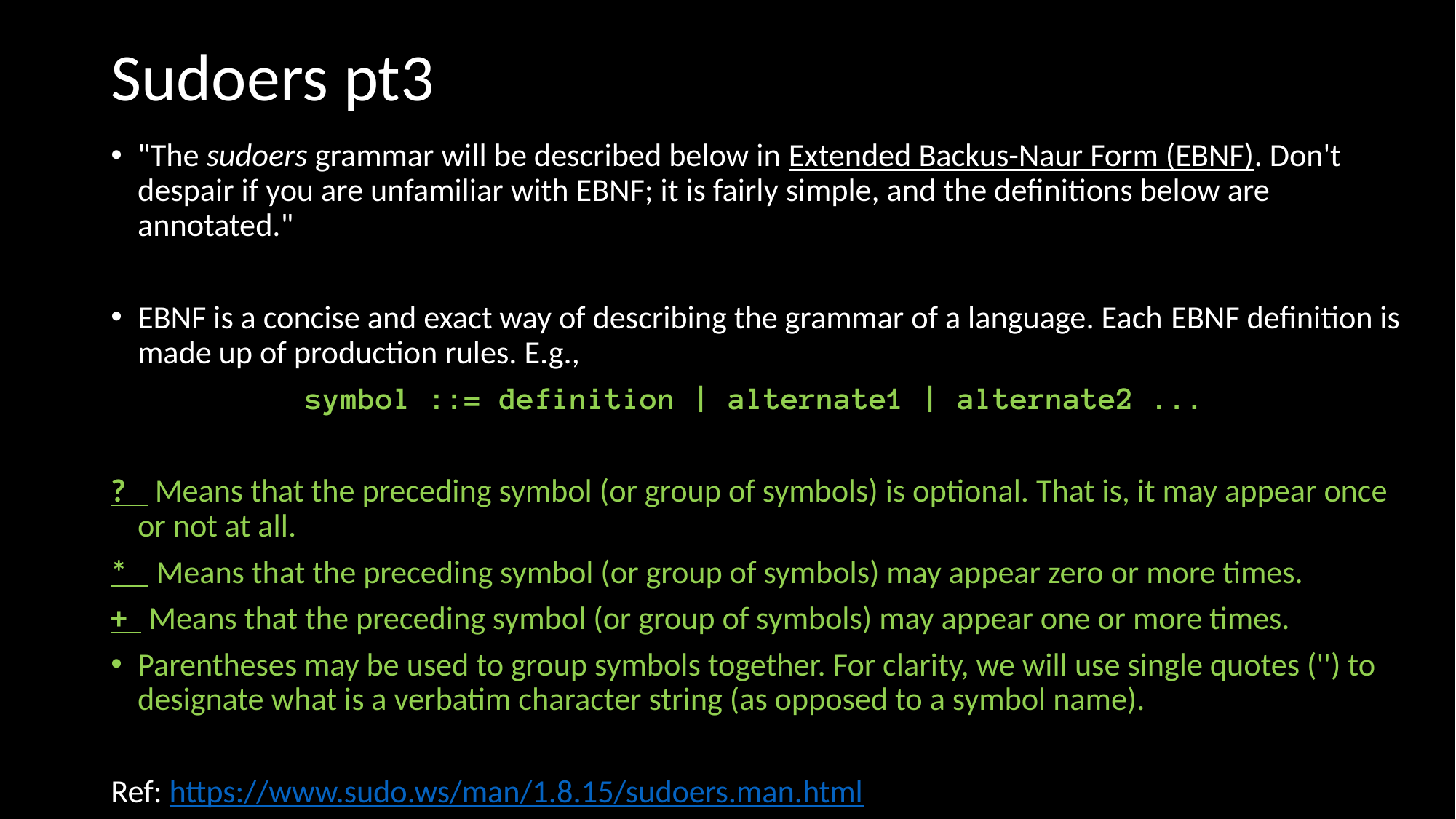

# Sudoers pt3
"The sudoers grammar will be described below in Extended Backus-Naur Form (EBNF). Don't despair if you are unfamiliar with EBNF; it is fairly simple, and the definitions below are annotated."

EBNF is a concise and exact way of describing the grammar of a language. Each EBNF definition is made up of production rules. E.g.,
symbol ::= definition | alternate1 | alternate2 ...

?    Means that the preceding symbol (or group of symbols) is optional. That is, it may appear once or not at all.
*    Means that the preceding symbol (or group of symbols) may appear zero or more times.
+   Means that the preceding symbol (or group of symbols) may appear one or more times.
Parentheses may be used to group symbols together. For clarity, we will use single quotes ('') to designate what is a verbatim character string (as opposed to a symbol name).

Ref: https://www.sudo.ws/man/1.8.15/sudoers.man.html